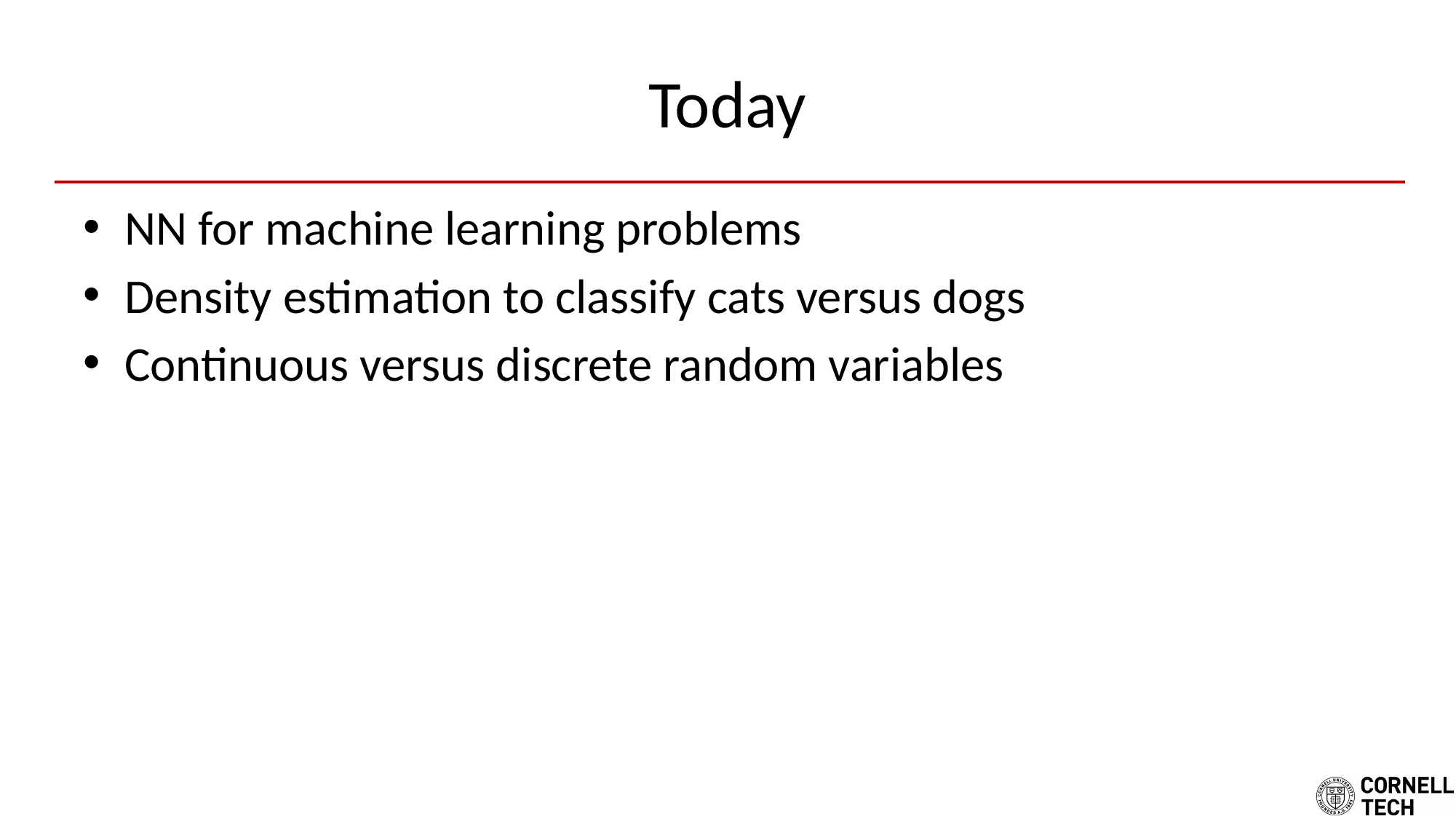

# Today
NN for machine learning problems
Density estimation to classify cats versus dogs
Continuous versus discrete random variables